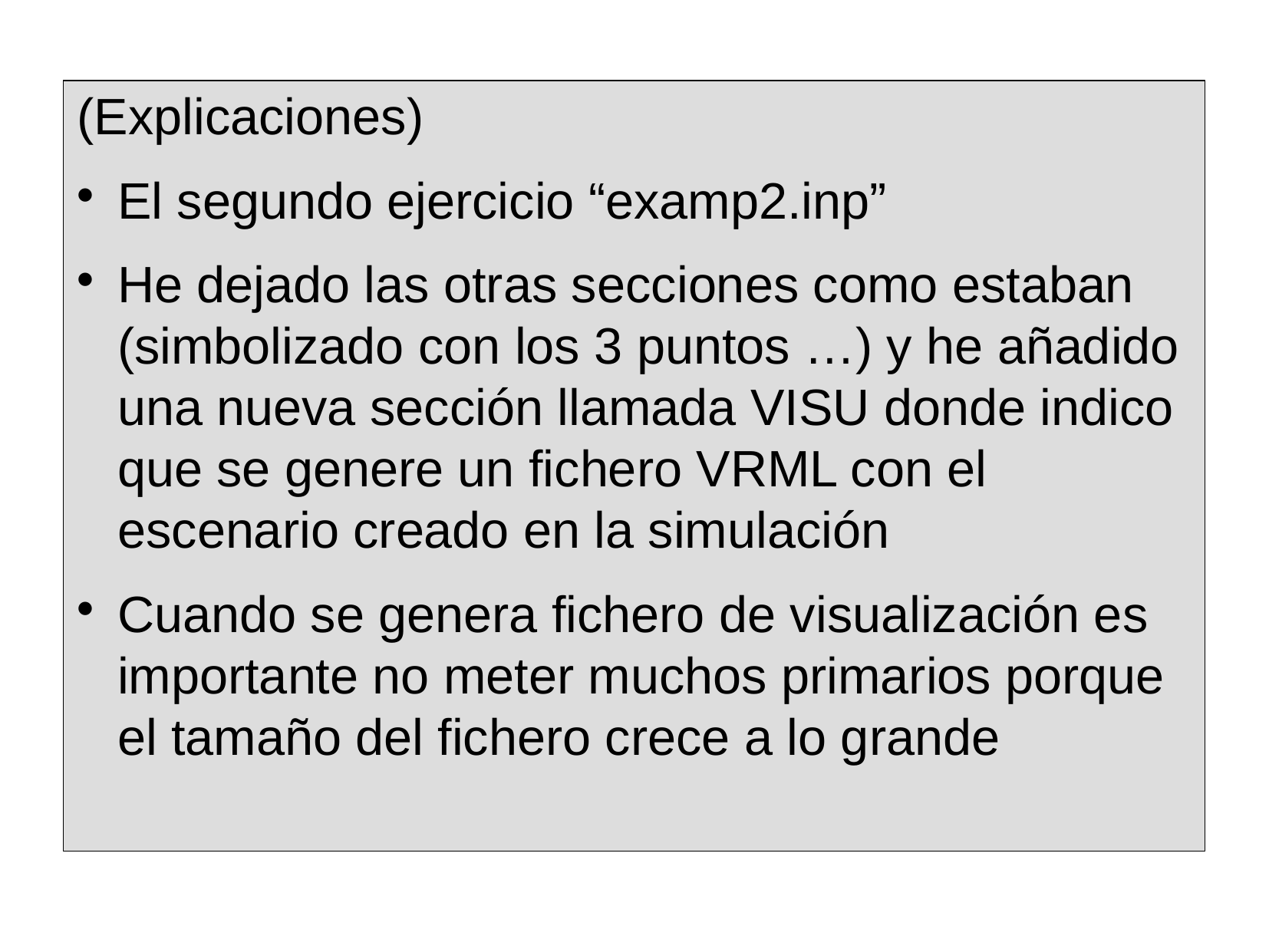

(Explicaciones)
El segundo ejercicio “examp2.inp”
He dejado las otras secciones como estaban (simbolizado con los 3 puntos …) y he añadido una nueva sección llamada VISU donde indico que se genere un fichero VRML con el escenario creado en la simulación
Cuando se genera fichero de visualización es importante no meter muchos primarios porque el tamaño del fichero crece a lo grande